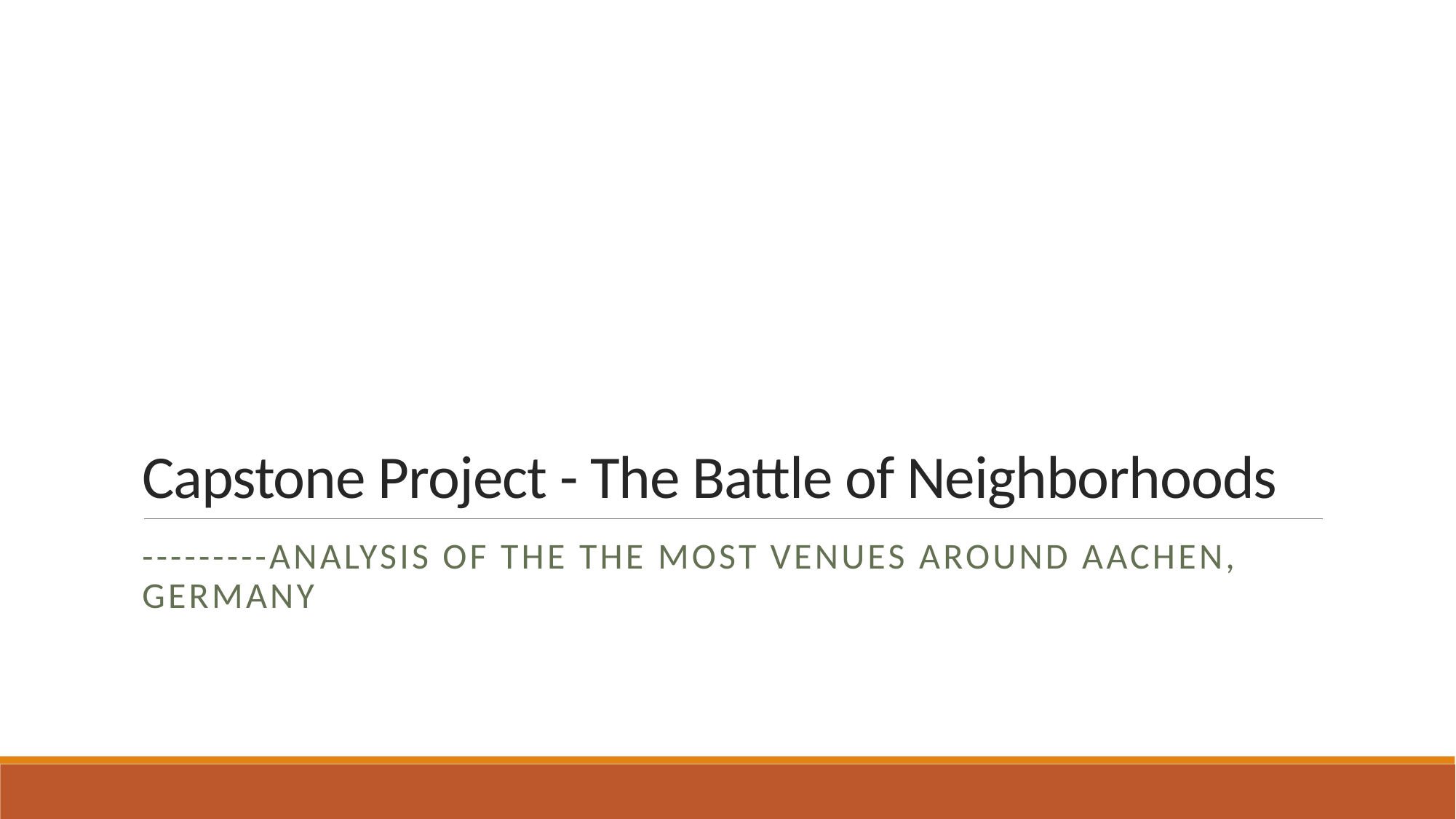

# Capstone Project - The Battle of Neighborhoods
---------Analysis of the the most Venues around Aachen, Germany